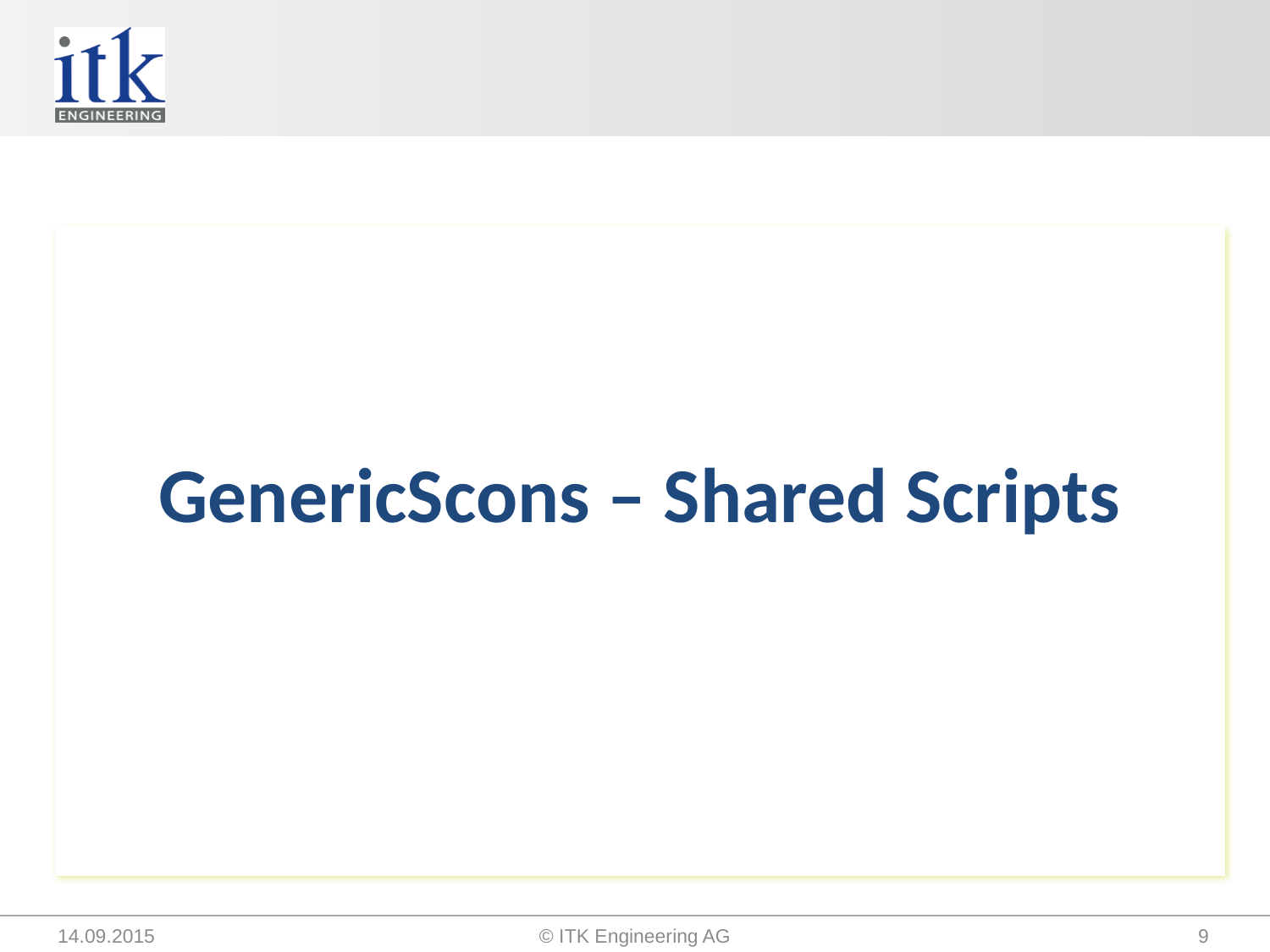

#

GenericScons – Shared Scripts

14.09.2015
© ITK Engineering AG
9